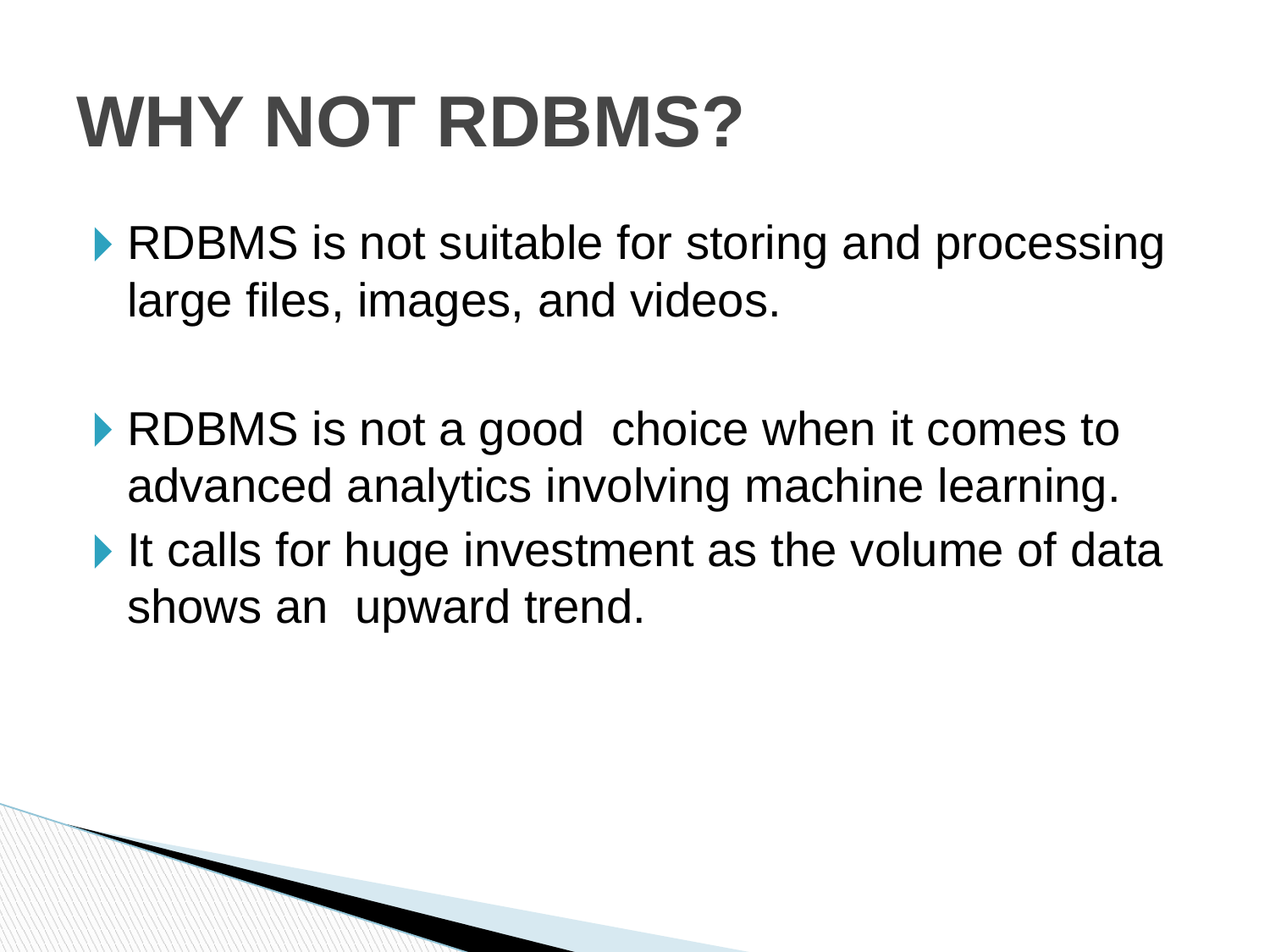

# WHY NOT RDBMS?
RDBMS is not suitable for storing and processing large files, images, and videos.

RDBMS is not a good  choice when it comes to advanced analytics involving machine learning.
It calls for huge investment as the volume of data shows an  upward trend.